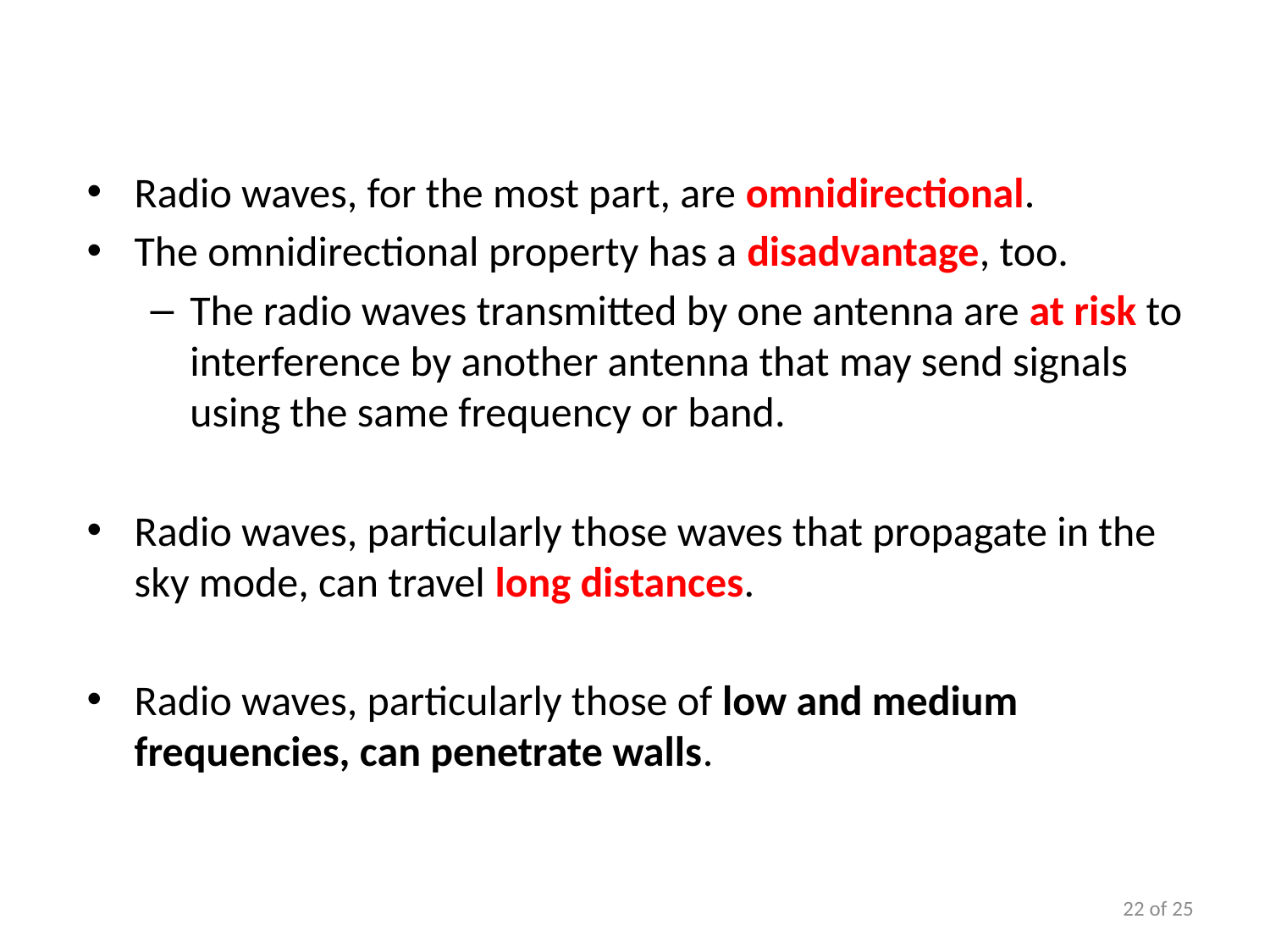

Radio waves, for the most part, are omnidirectional.
The omnidirectional property has a disadvantage, too.
The radio waves transmitted by one antenna are at risk to interference by another antenna that may send signals using the same frequency or band.

Radio waves, particularly those waves that propagate in the sky mode, can travel long distances.

Radio waves, particularly those of low and medium  frequencies, can penetrate walls.
22 of 25